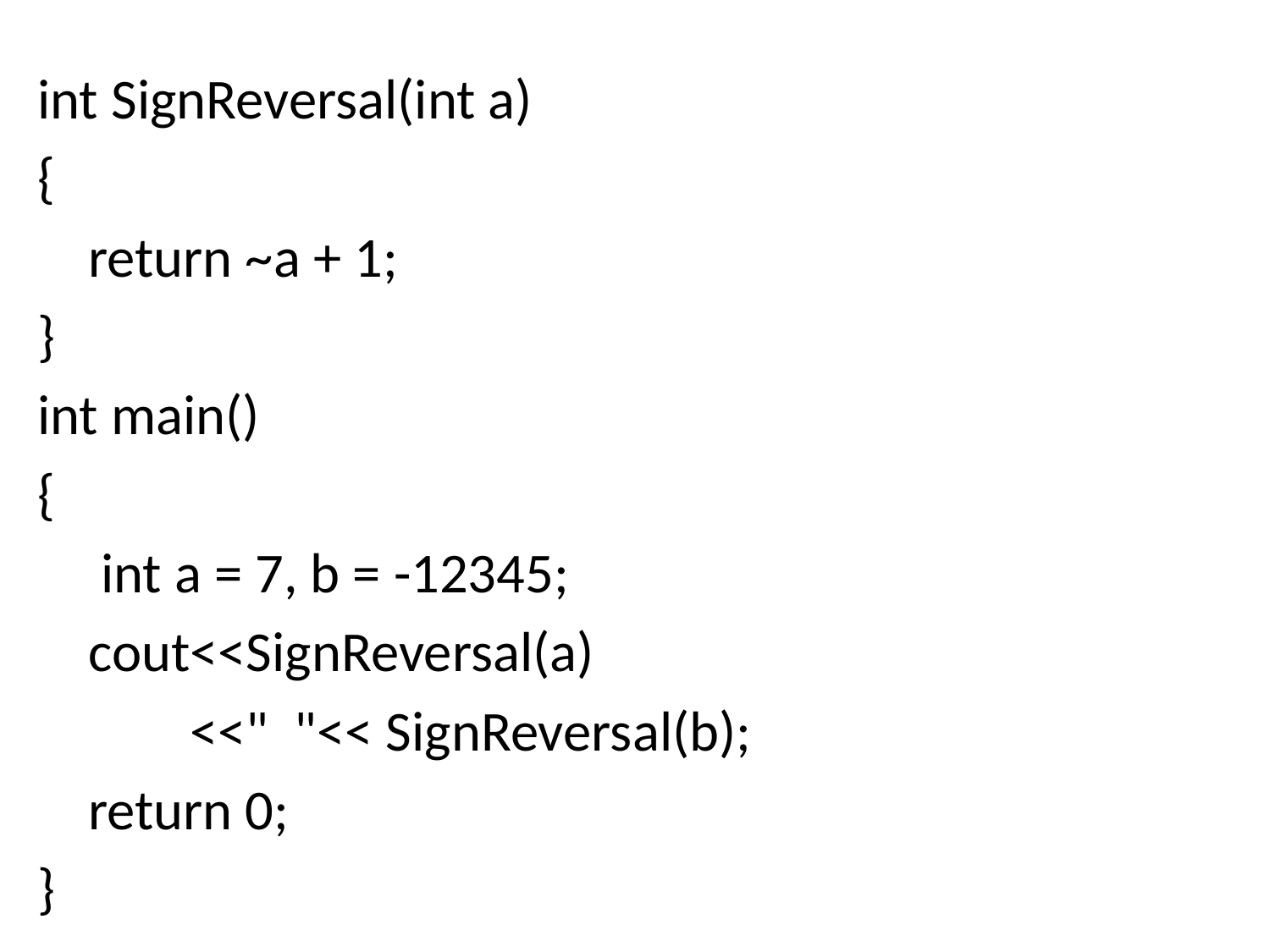

int SignReversal(int a)
{
    return ~a + 1;
}
int main()
{
     int a = 7, b = -12345;
    cout<<SignReversal(a)
            <<"  "<< SignReversal(b);
    return 0;
}